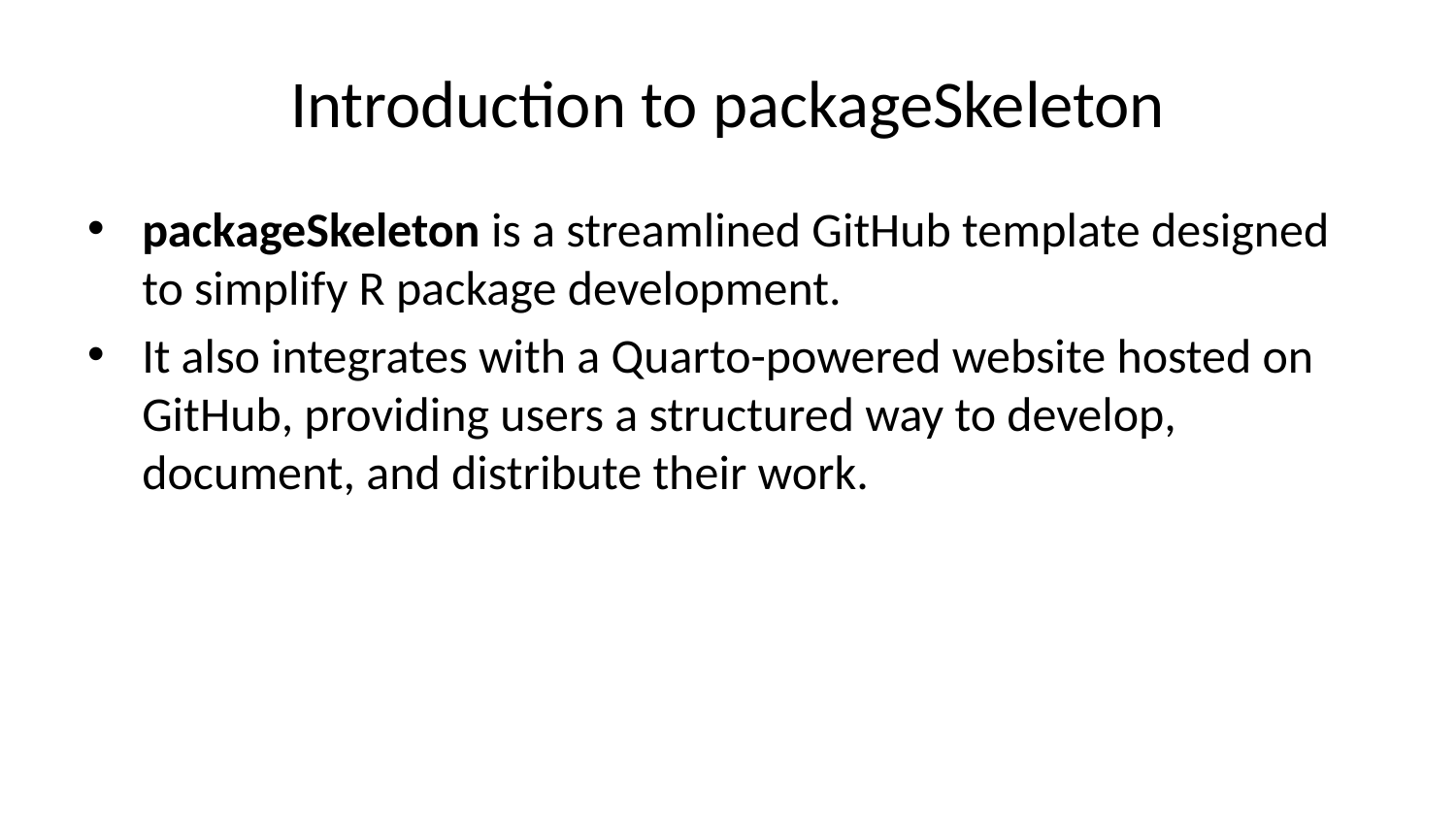

# Introduction to packageSkeleton
packageSkeleton is a streamlined GitHub template designed to simplify R package development.
It also integrates with a Quarto-powered website hosted on GitHub, providing users a structured way to develop, document, and distribute their work.